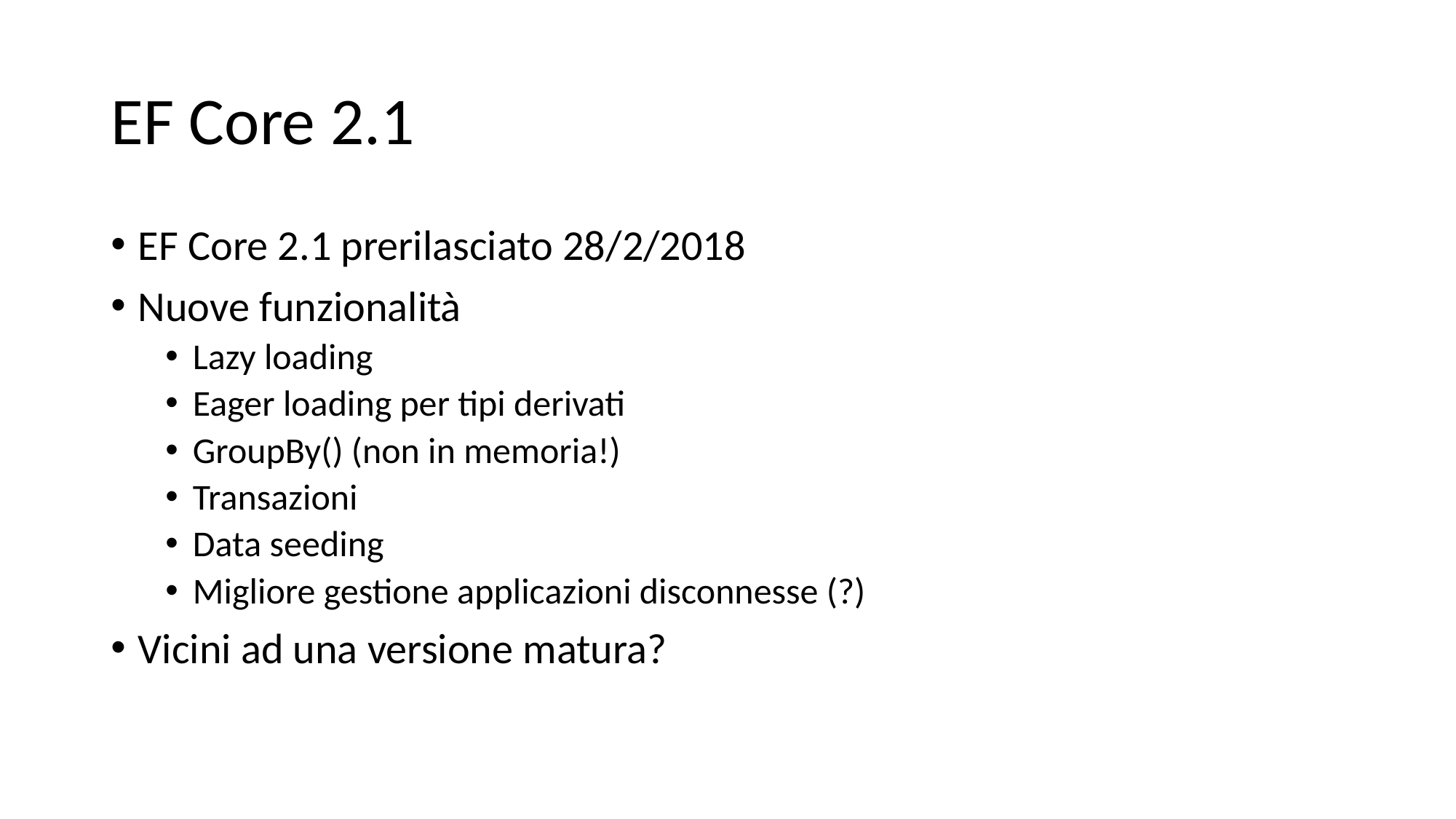

# EF Core 2.1
EF Core 2.1 prerilasciato 28/2/2018
Nuove funzionalità
Lazy loading
Eager loading per tipi derivati
GroupBy() (non in memoria!)
Transazioni
Data seeding
Migliore gestione applicazioni disconnesse (?)
Vicini ad una versione matura?